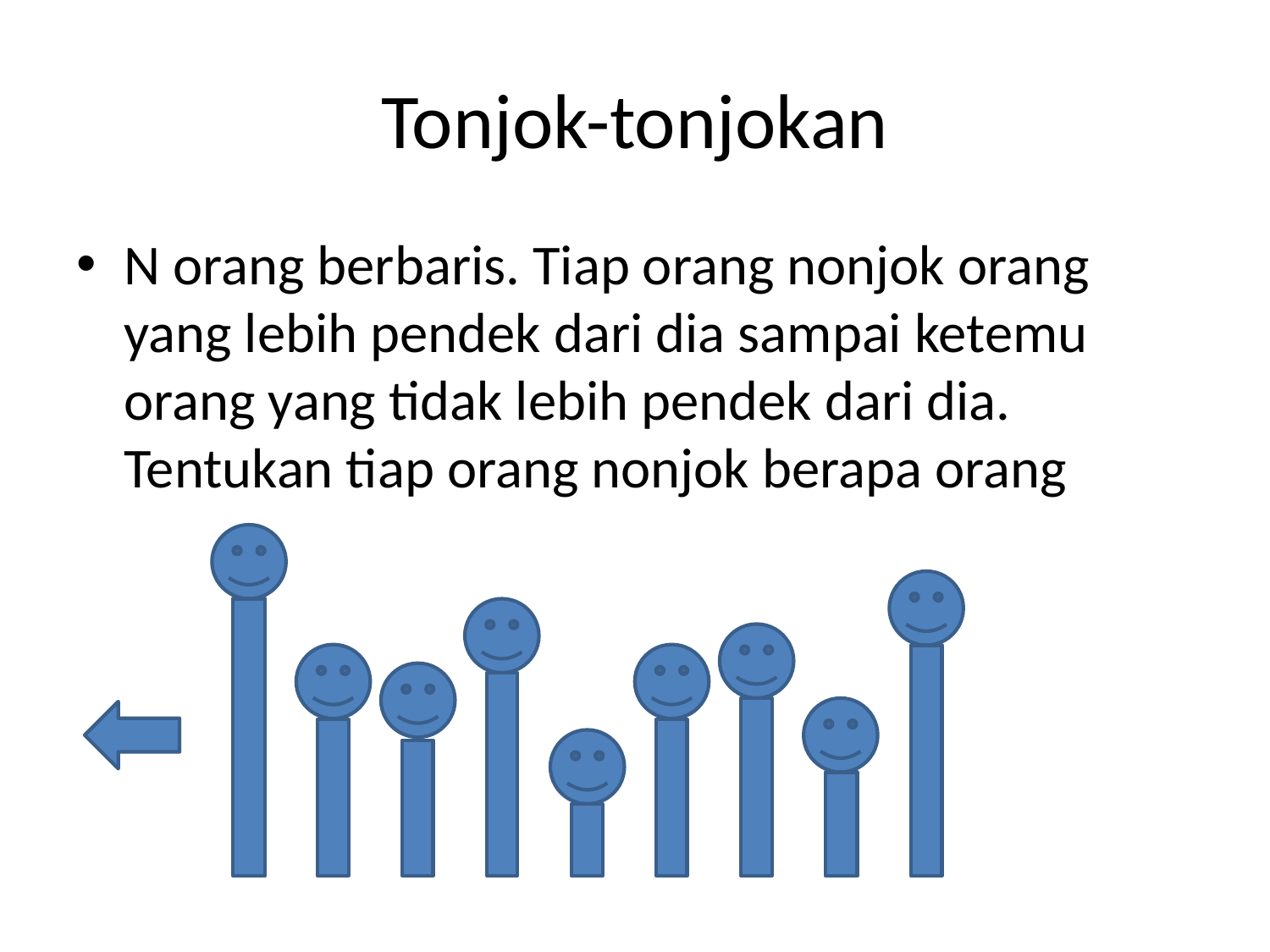

# Tonjok-tonjokan
N orang berbaris. Tiap orang nonjok orang yang lebih pendek dari dia sampai ketemu orang yang tidak lebih pendek dari dia. Tentukan tiap orang nonjok berapa orang